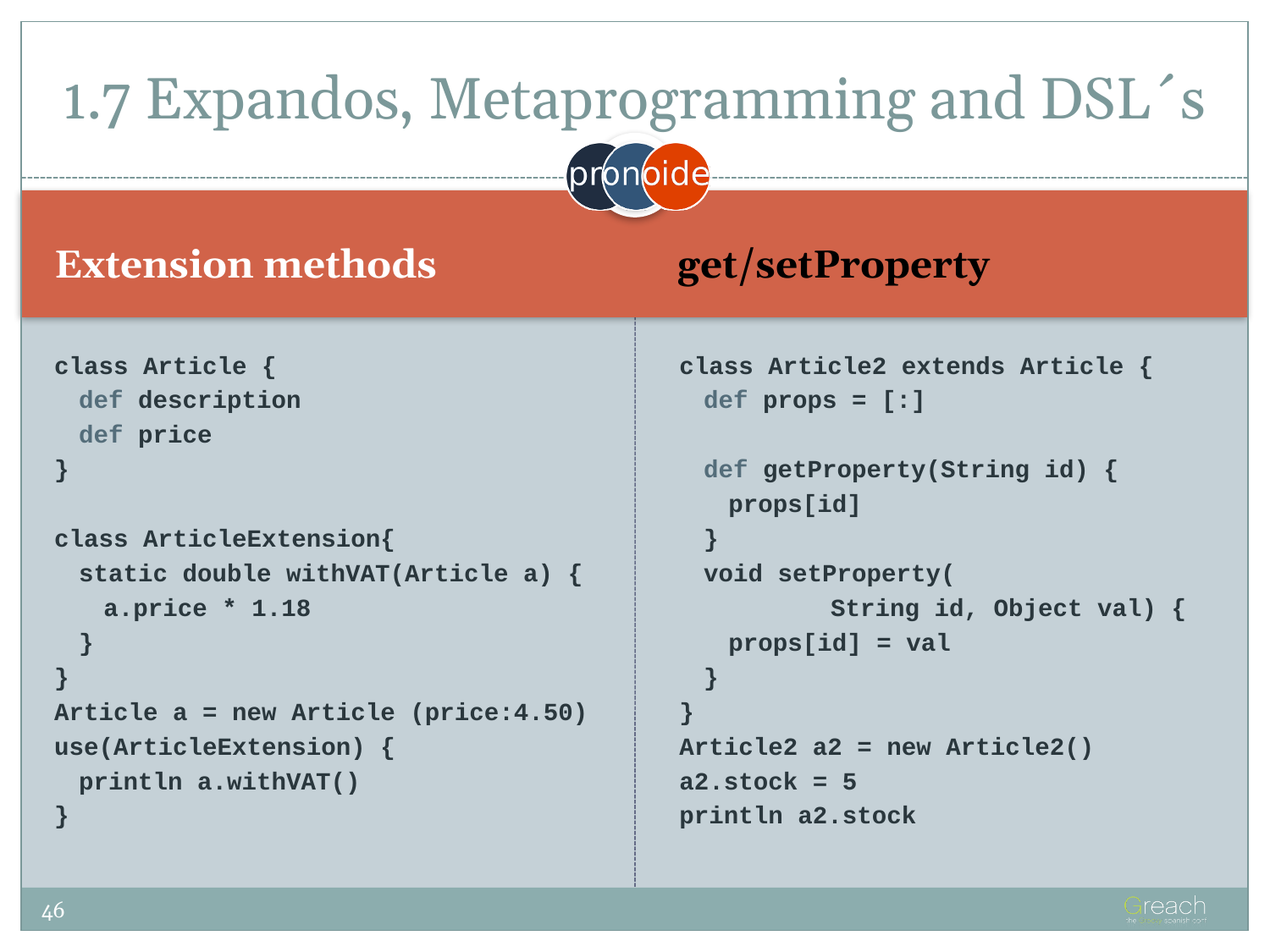

# 1.7 Expandos, Metaprogramming and DSL´s
Extension methods
get/setProperty
class Article {
def description
def price
}

class ArticleExtension{
static double withVAT(Article a) {
a.price * 1.18
}
}
Article a = new Article (price:4.50)
use(ArticleExtension) {
println a.withVAT()
}
class Article2 extends Article {
def props = [:]

def getProperty(String id) {
props[id]
}
void setProperty(
	String id, Object val) {
props[id] = val
}
}
Article2 a2 = new Article2()
a2.stock = 5
println a2.stock